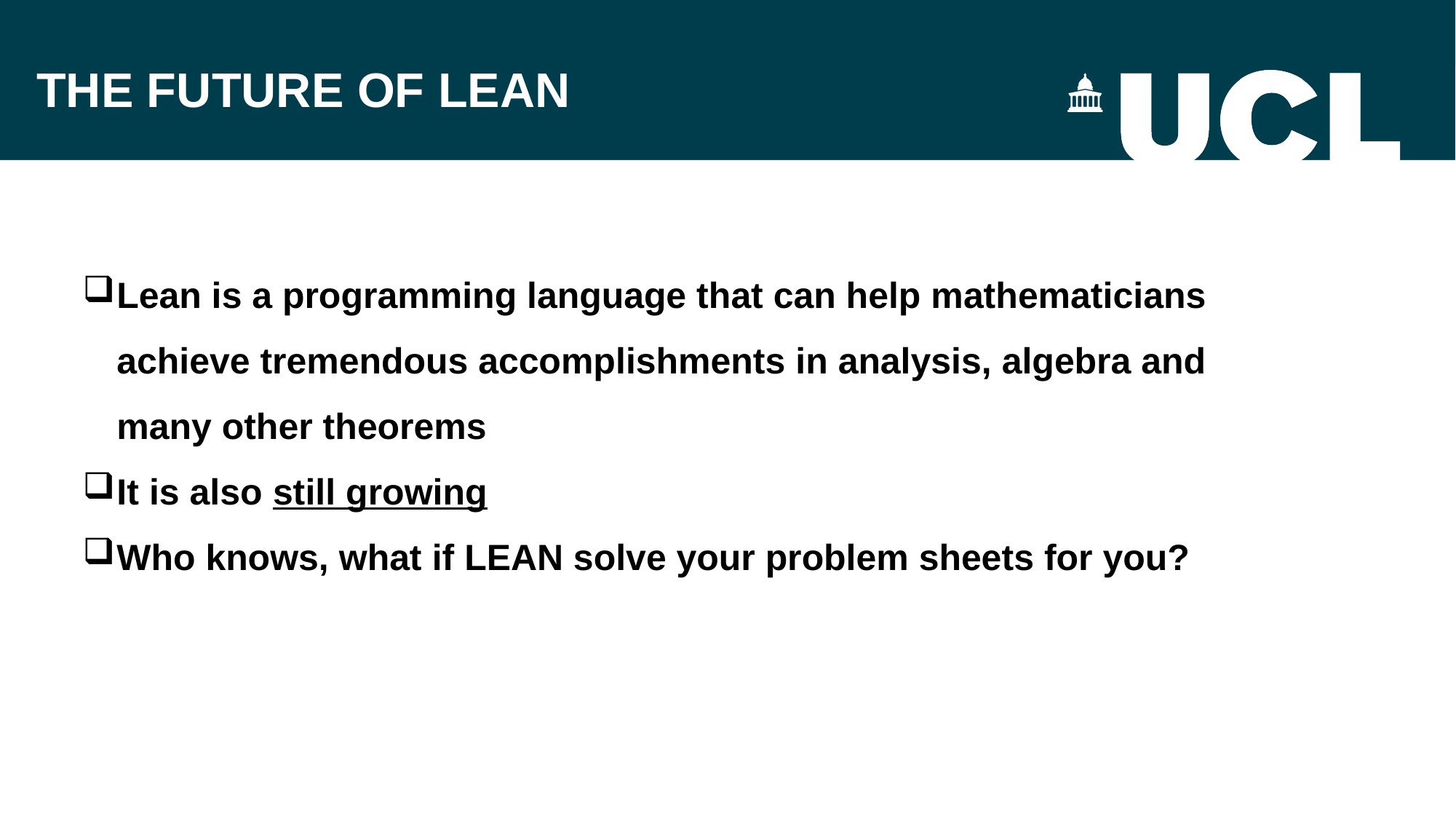

THE FUTURE OF LEAN
Lean is a programming language that can help mathematicians achieve tremendous accomplishments in analysis, algebra and many other theorems
It is also still growing
Who knows, what if LEAN solve your problem sheets for you?